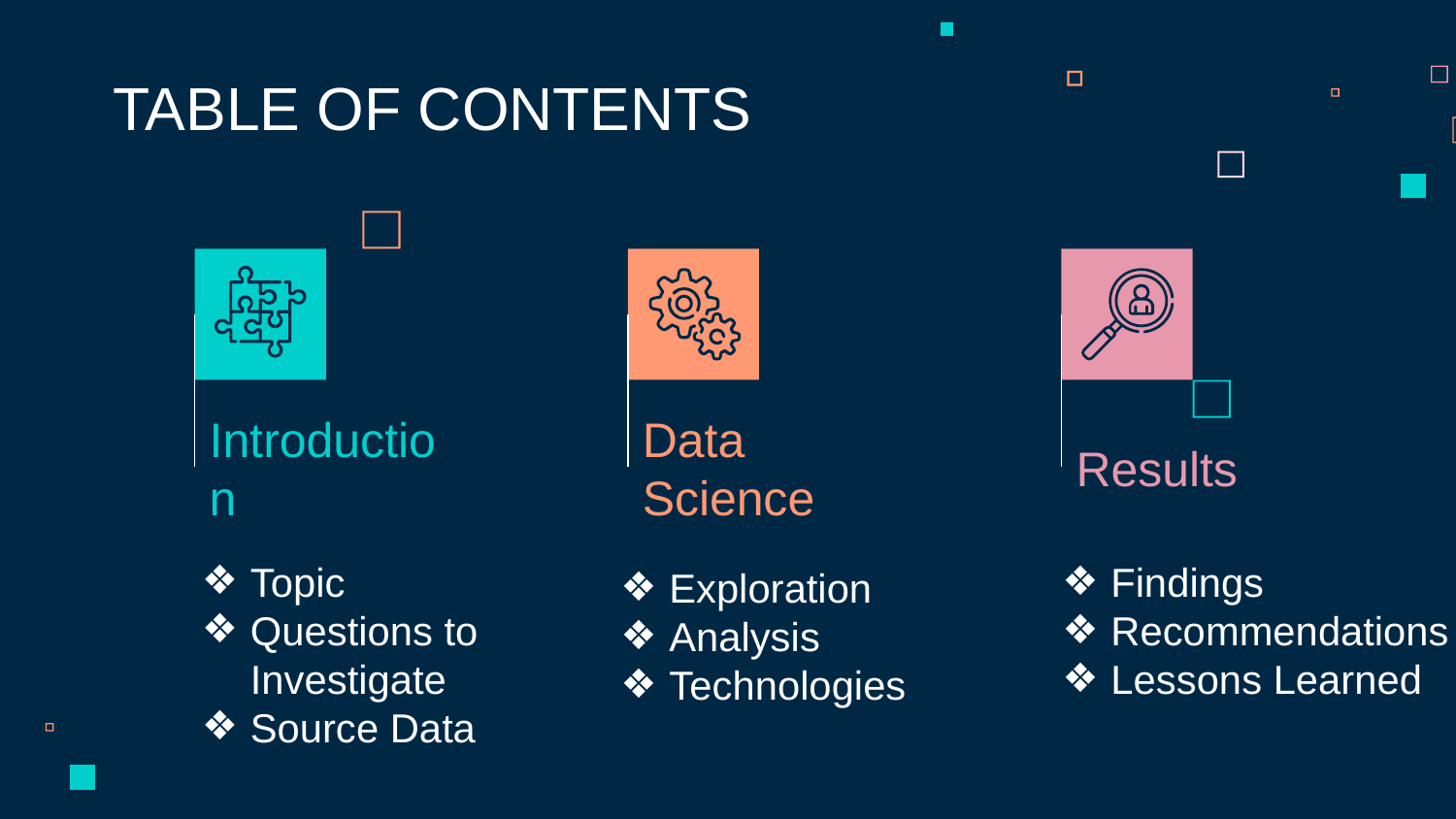

TABLE OF CONTENTS

Introduction
Data Science
Results
Findings
Recommendations
Lessons Learned
# Topic
Questions to Investigate
Source Data
Exploration
Analysis
Technologies